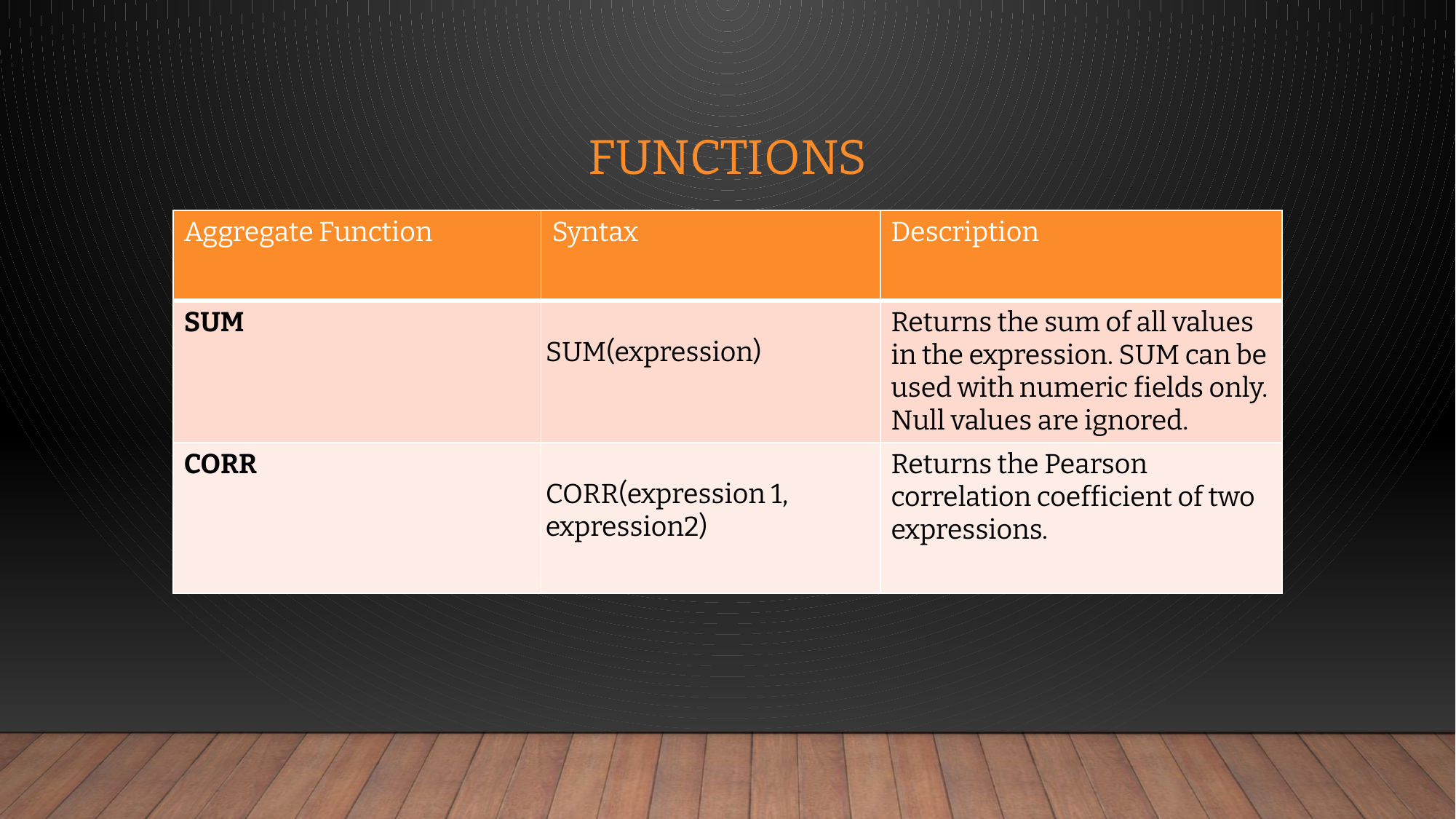

# Functions
| Aggregate Function | Syntax | Description |
| --- | --- | --- |
| SUM | SUM(expression) | Returns the sum of all values in the expression. SUM can be used with numeric fields only. Null values are ignored. |
| CORR | CORR(expression 1, expression2) | Returns the Pearson correlation coefficient of two expressions. |